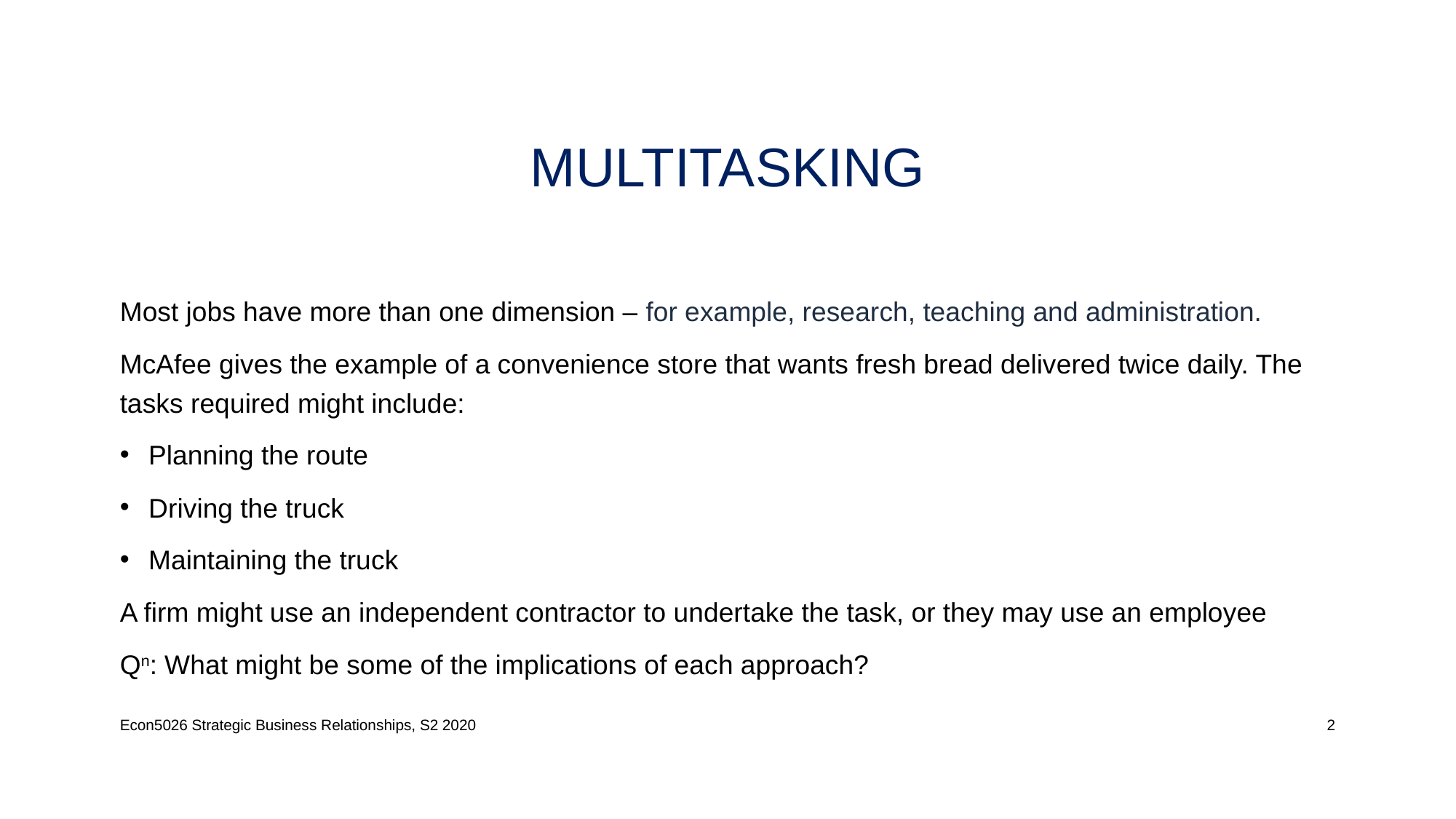

# Multitasking
Most jobs have more than one dimension – for example, research, teaching and administration.
McAfee gives the example of a convenience store that wants fresh bread delivered twice daily. The tasks required might include:
Planning the route
Driving the truck
Maintaining the truck
A firm might use an independent contractor to undertake the task, or they may use an employee
Qn: What might be some of the implications of each approach?

Econ5026 Strategic Business Relationships, S2 2020
2